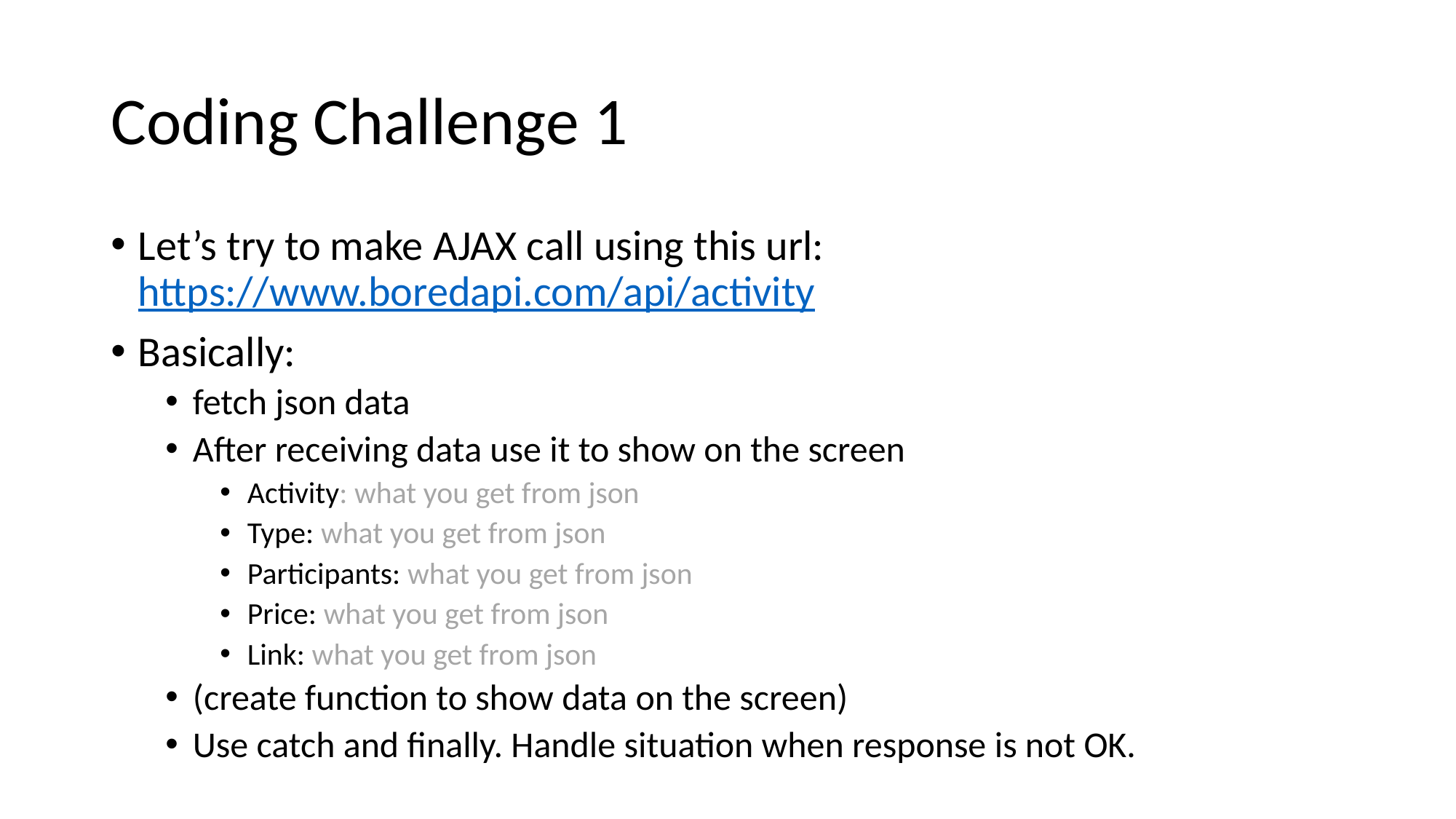

# Coding Challenge 1
Let’s try to make AJAX call using this url: https://www.boredapi.com/api/activity
Basically:
fetch json data
After receiving data use it to show on the screen
Activity: what you get from json
Type: what you get from json
Participants: what you get from json
Price: what you get from json
Link: what you get from json
(create function to show data on the screen)
Use catch and finally. Handle situation when response is not OK.